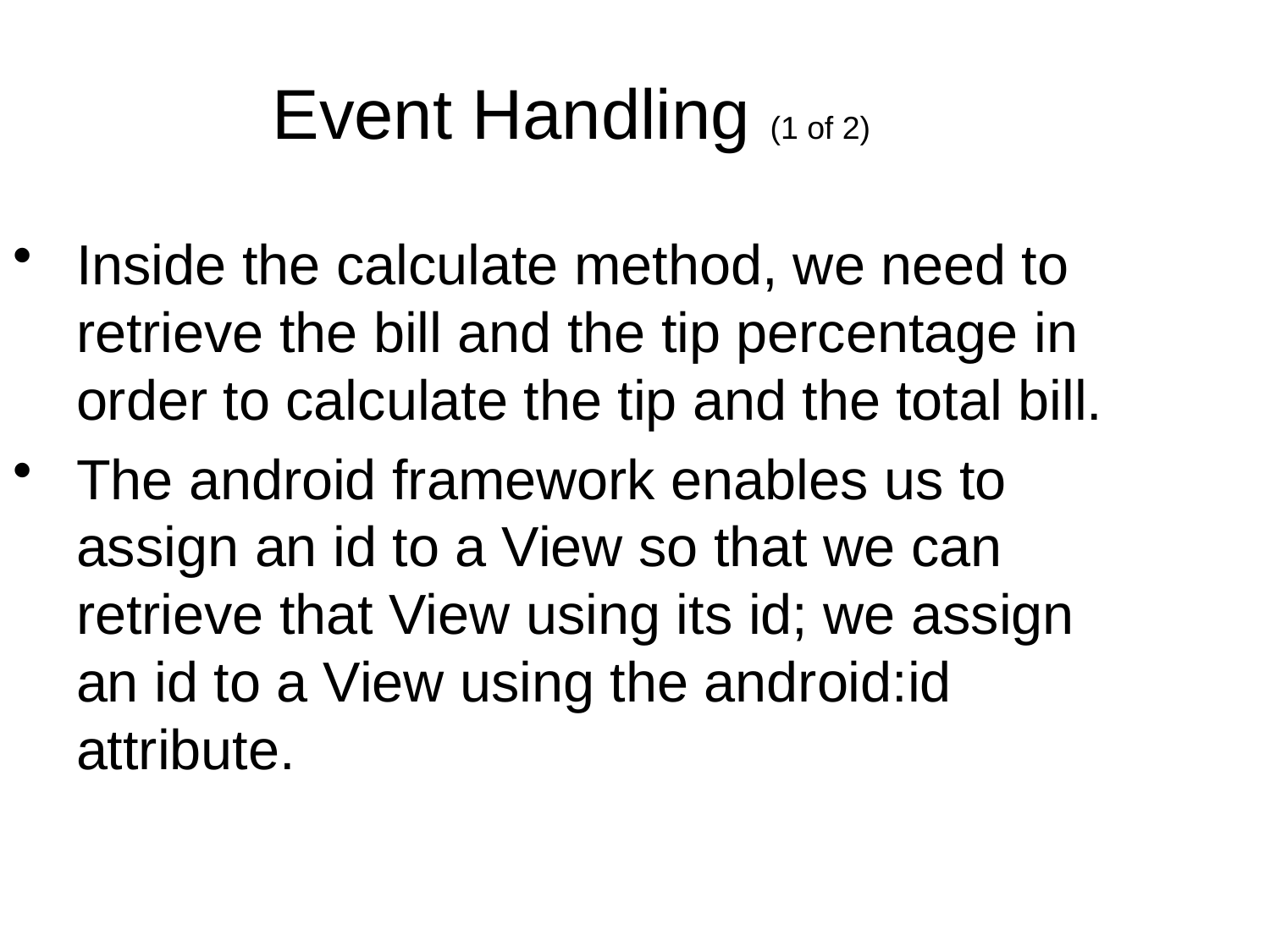

Event Handling (1 of 2)
Inside the calculate method, we need to retrieve the bill and the tip percentage in order to calculate the tip and the total bill.
The android framework enables us to assign an id to a View so that we can retrieve that View using its id; we assign an id to a View using the android:id attribute.